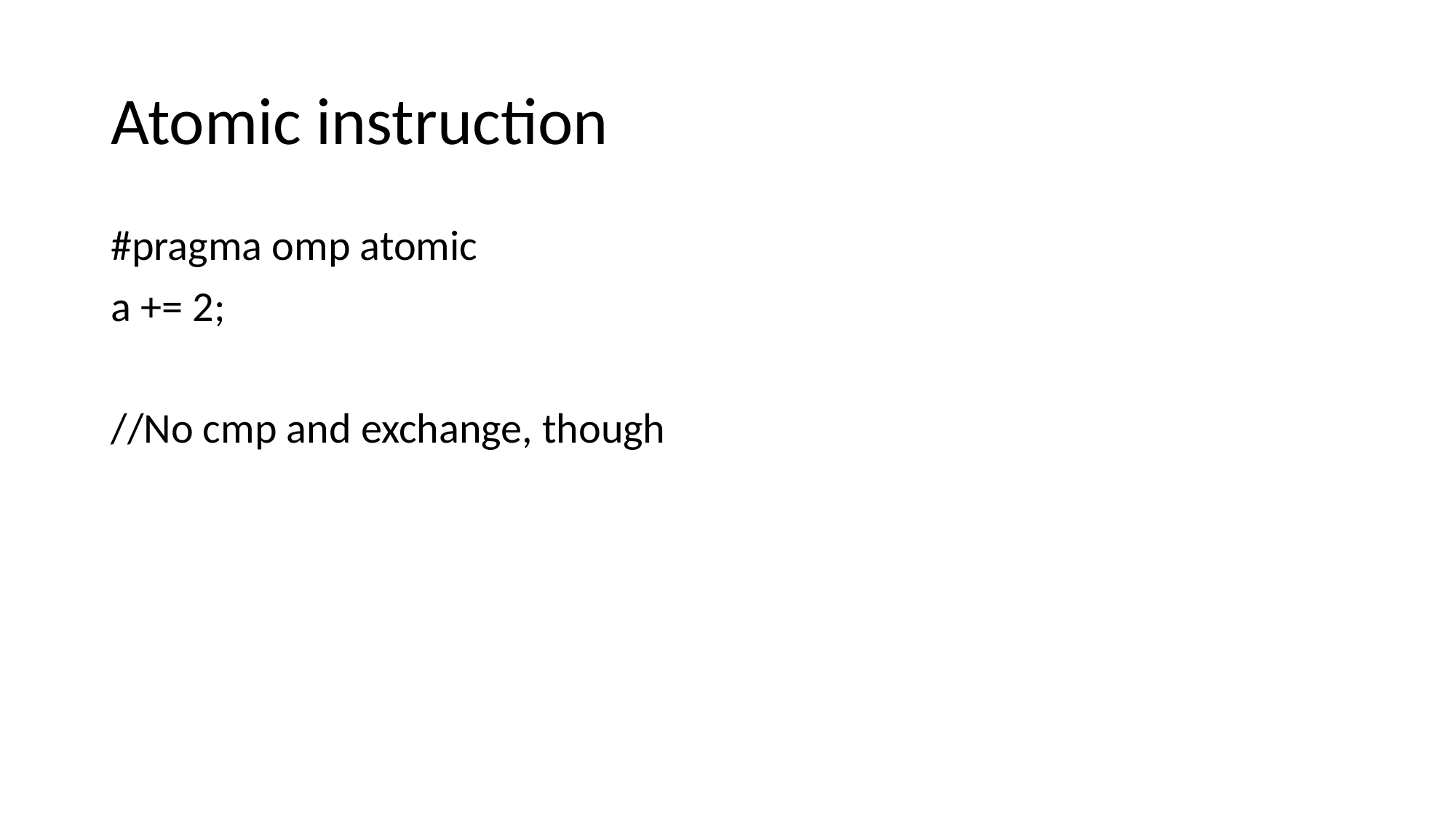

# Atomic instruction
#pragma omp atomic
a += 2;

//No cmp and exchange, though